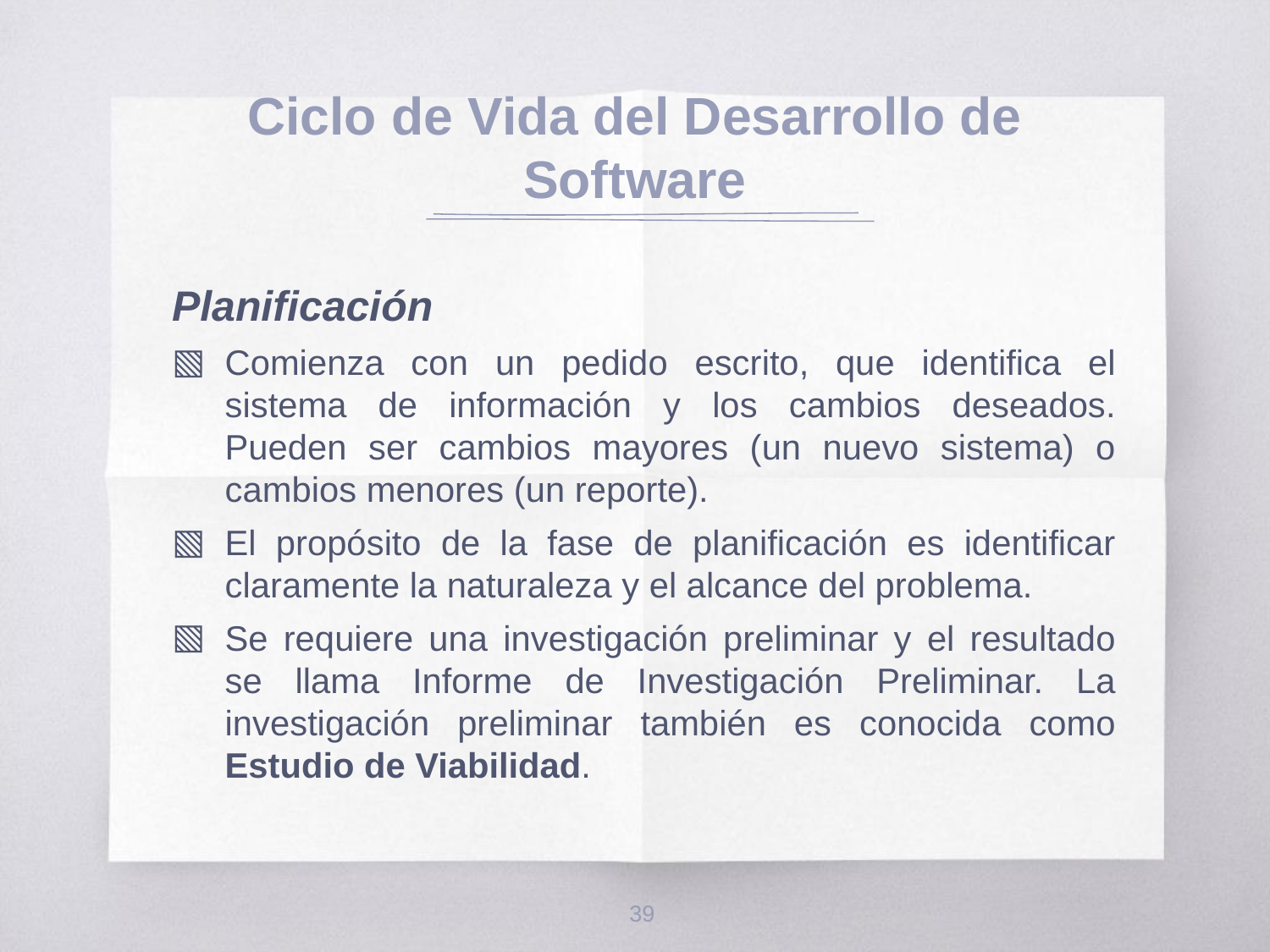

# Ciclo de Vida del Desarrollo de Software
Planificación
Comienza con un pedido escrito, que identifica el sistema de información y los cambios deseados. Pueden ser cambios mayores (un nuevo sistema) o cambios menores (un reporte).
El propósito de la fase de planificación es identificar claramente la naturaleza y el alcance del problema.
Se requiere una investigación preliminar y el resultado se llama Informe de Investigación Preliminar. La investigación preliminar también es conocida como Estudio de Viabilidad.
39